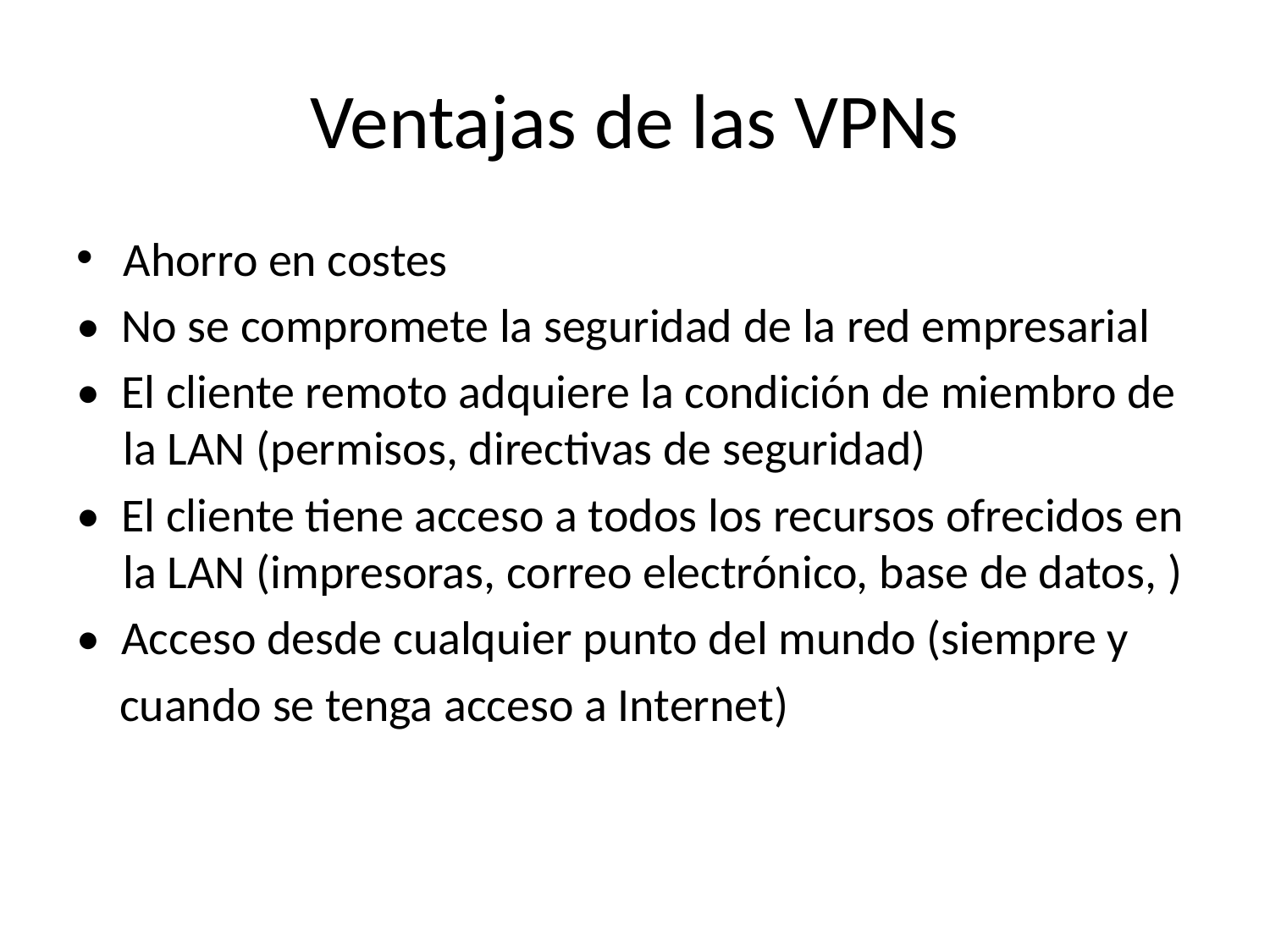

# Ventajas de las VPNs
Ahorro en costes
•  No se compromete la seguridad de la red empresarial
•  El cliente remoto adquiere la condición de miembro de la LAN (permisos, directivas de seguridad)
•  El cliente tiene acceso a todos los recursos ofrecidos en la LAN (impresoras, correo electrónico, base de datos, )
•  Acceso desde cualquier punto del mundo (siempre y
    cuando se tenga acceso a Internet)